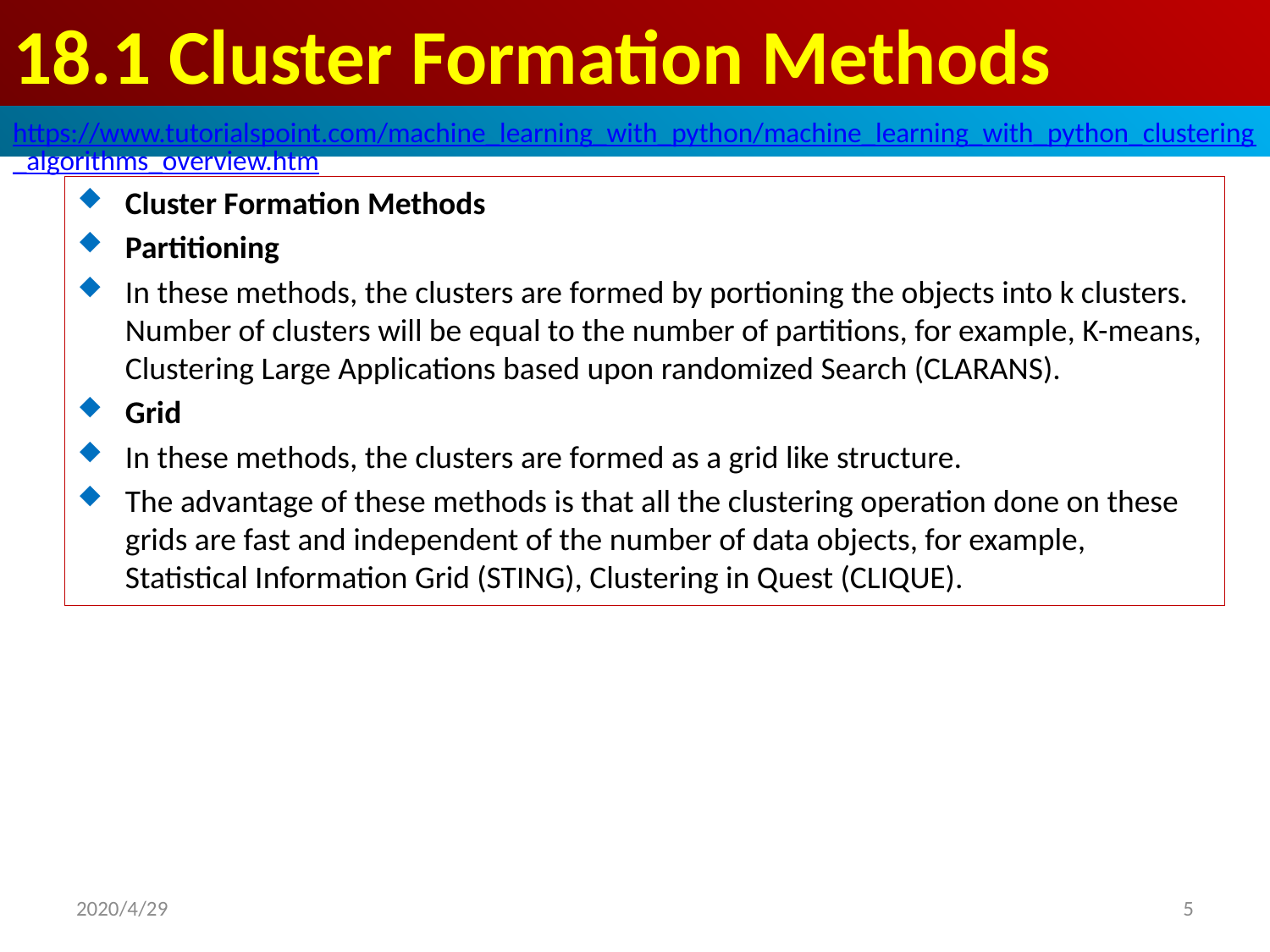

# 18.1 Cluster Formation Methods
https://www.tutorialspoint.com/machine_learning_with_python/machine_learning_with_python_clustering_algorithms_overview.htm
Cluster Formation Methods
Partitioning
In these methods, the clusters are formed by portioning the objects into k clusters. Number of clusters will be equal to the number of partitions, for example, K-means, Clustering Large Applications based upon randomized Search (CLARANS).
Grid
In these methods, the clusters are formed as a grid like structure.
The advantage of these methods is that all the clustering operation done on these grids are fast and independent of the number of data objects, for example, Statistical Information Grid (STING), Clustering in Quest (CLIQUE).
2020/4/29
5